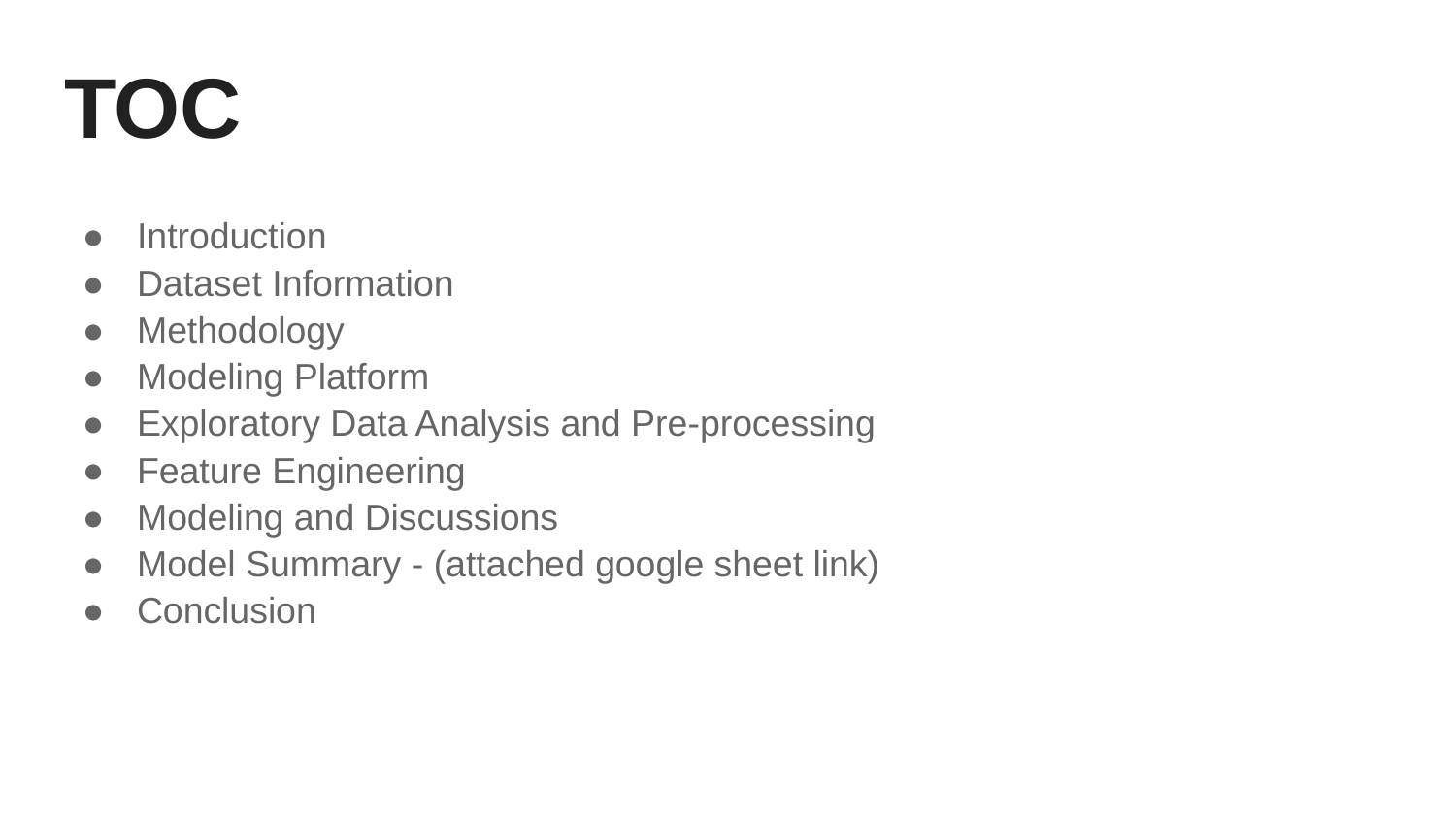

# TOC
Introduction
Dataset Information
Methodology
Modeling Platform
Exploratory Data Analysis and Pre-processing
Feature Engineering
Modeling and Discussions
Model Summary - (attached google sheet link)
Conclusion